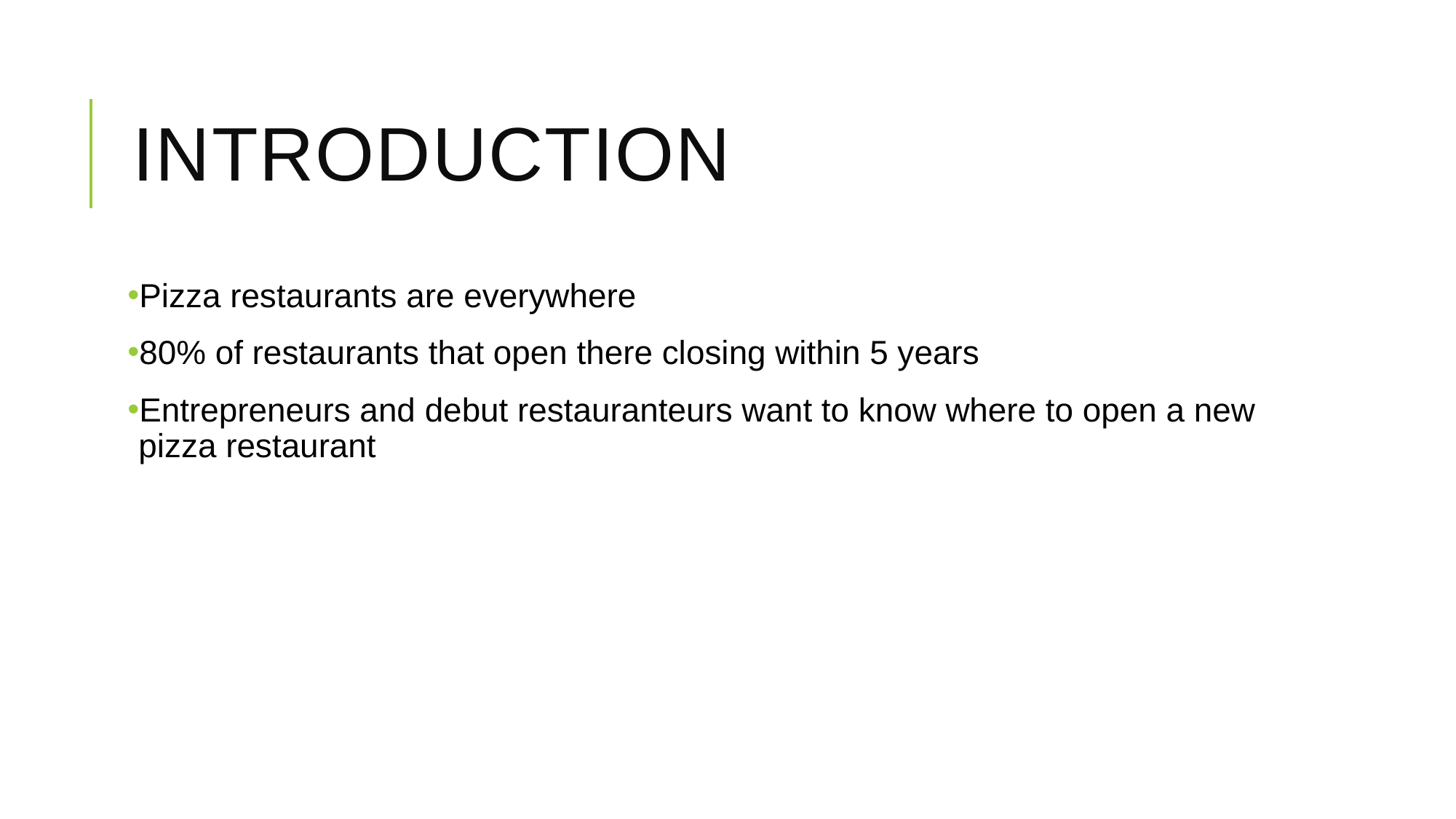

# Introduction
Pizza restaurants are everywhere
80% of restaurants that open there closing within 5 years
Entrepreneurs and debut restauranteurs want to know where to open a new pizza restaurant